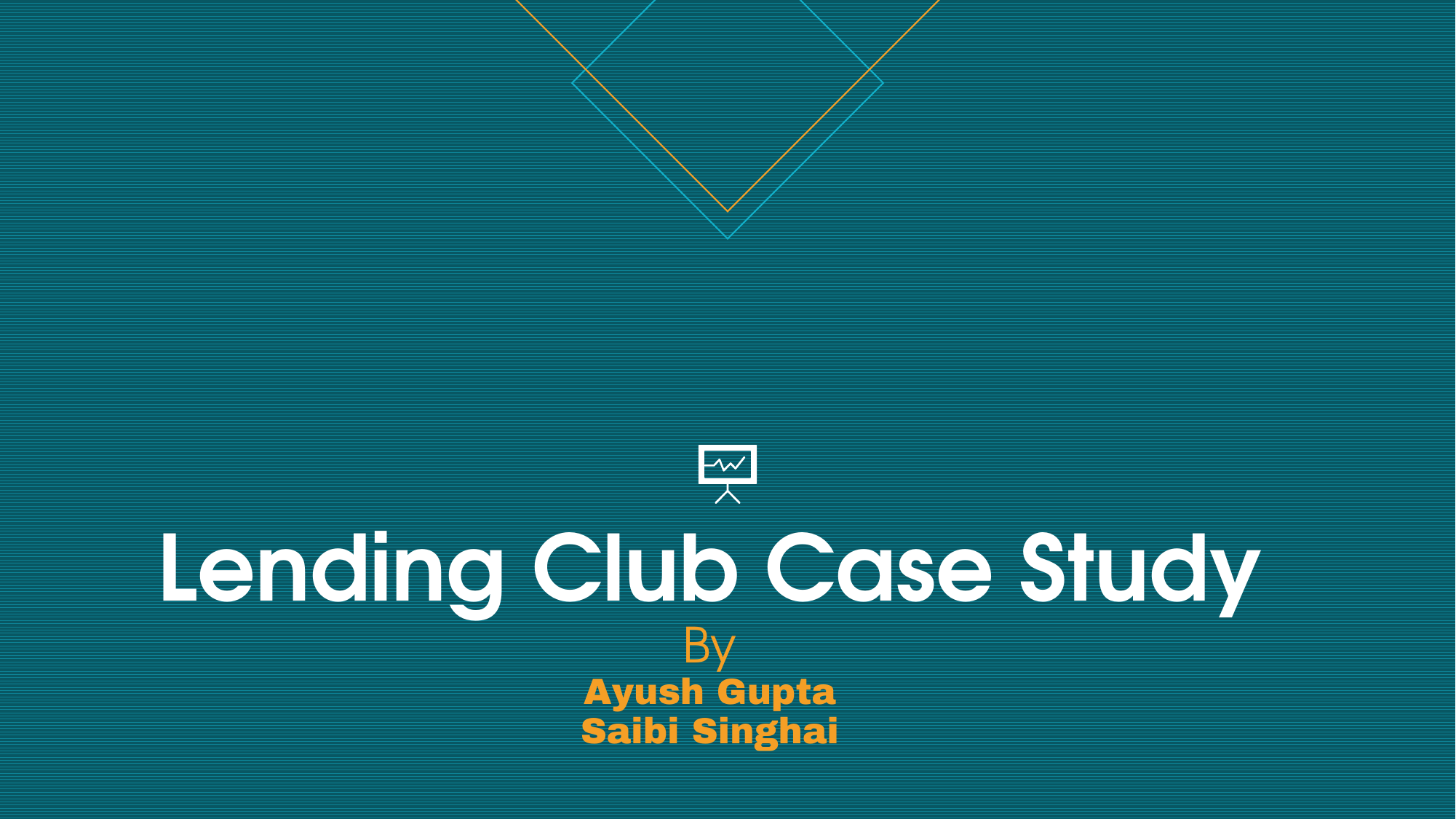

# Lending Club Case Study By Ayush Gupta Saibi Singhai